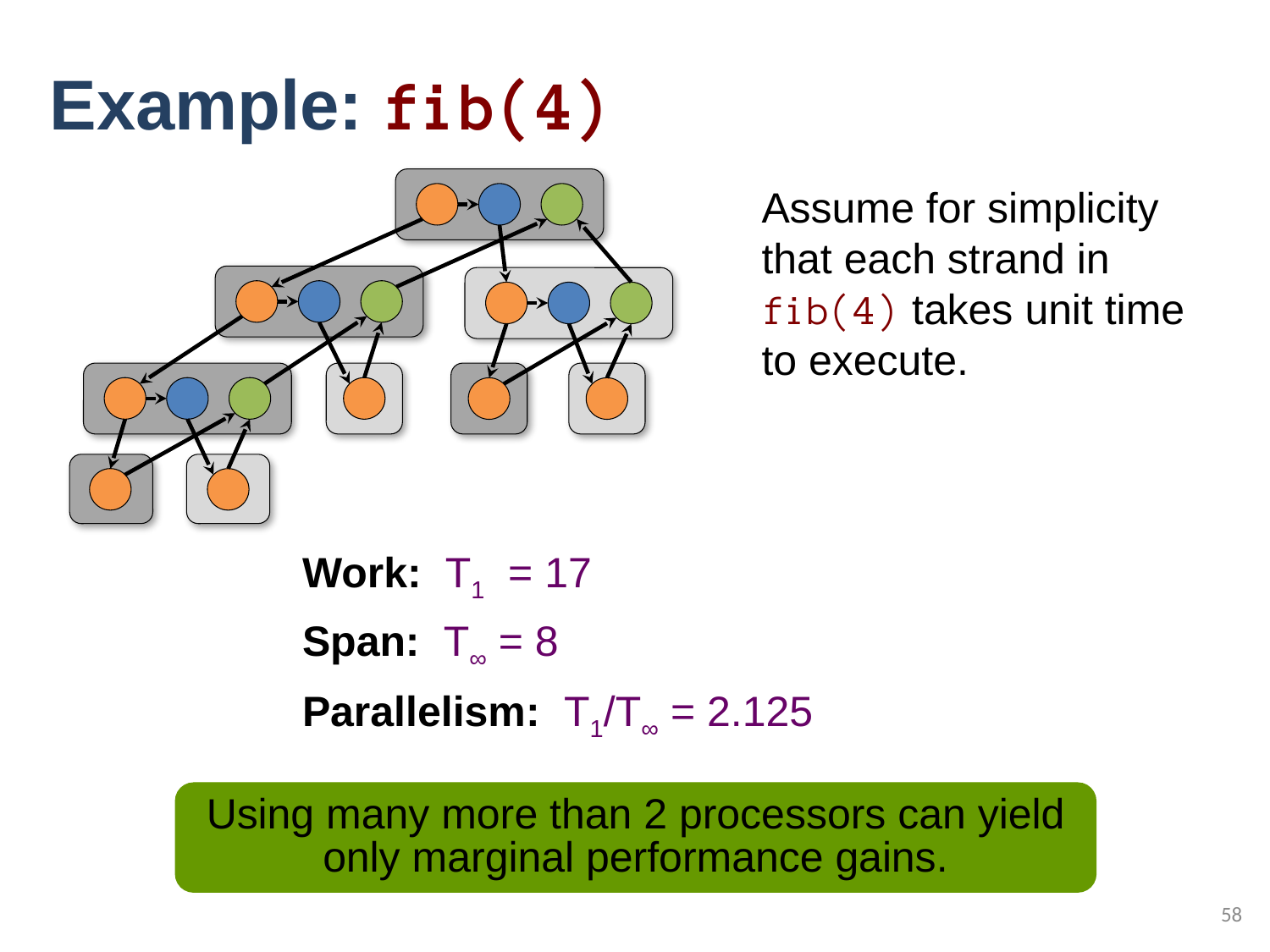

# Example: fib(4)

Assume for simplicity that each strand in fib(4) takes unit time to execute.

Work:  T1	= 17
Span:  T∞ = 8
Parallelism:  T1/T∞ = 2.125
Using many more than 2 processors can yield only marginal performance gains.
58